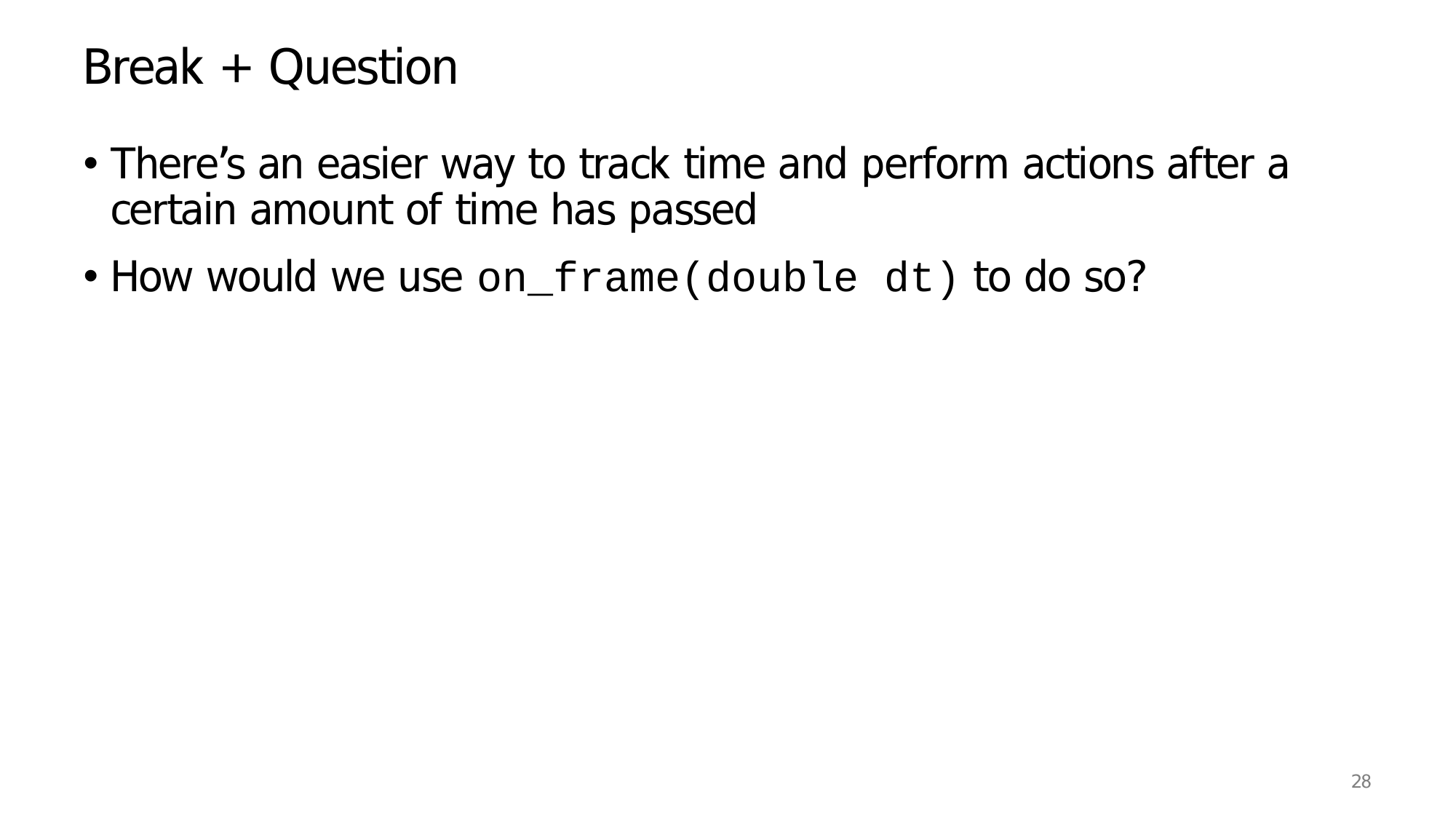

# Break + Question
There’s an easier way to track time and perform actions after a certain amount of time has passed
How would we use on_frame(double dt) to do so?
28